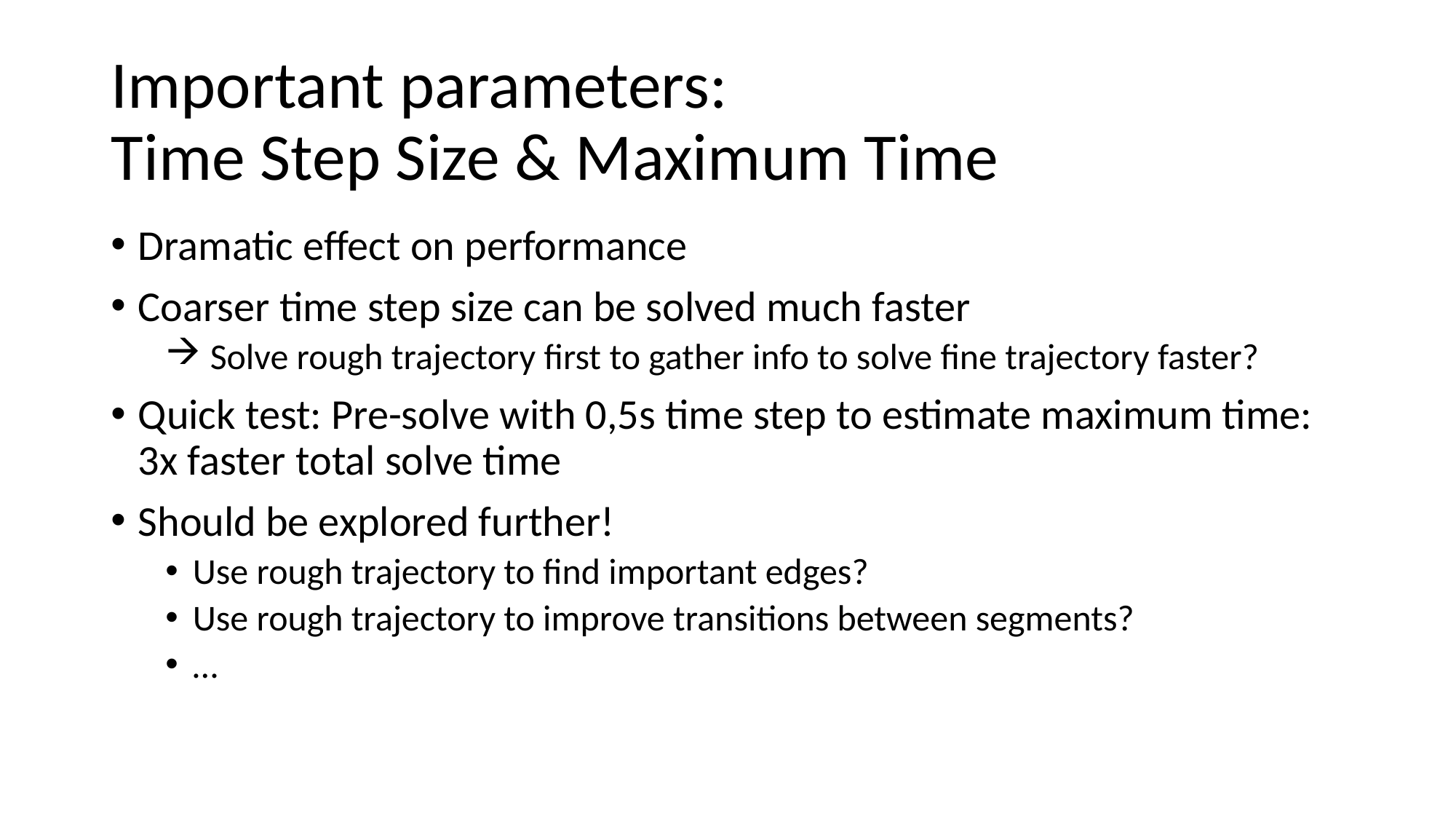

# Important parameters: Time Step Size & Maximum Time
Dramatic effect on performance
Coarser time step size can be solved much faster
 Solve rough trajectory first to gather info to solve fine trajectory faster?
Quick test: Pre-solve with 0,5s time step to estimate maximum time: 3x faster total solve time
Should be explored further!
Use rough trajectory to find important edges?
Use rough trajectory to improve transitions between segments?
…